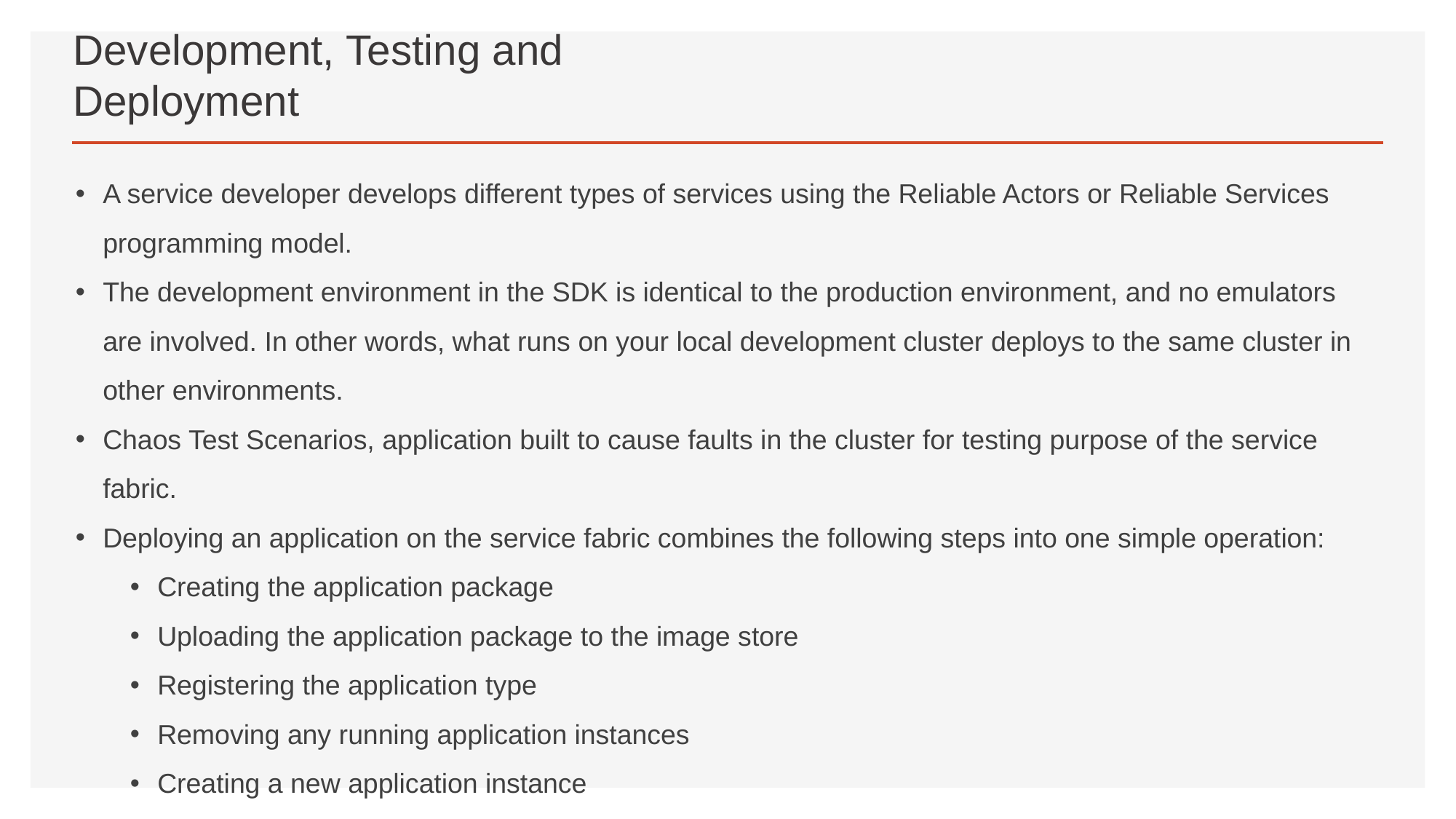

# Development, Testing and Deployment
A service developer develops different types of services using the Reliable Actors or Reliable Services programming model.
The development environment in the SDK is identical to the production environment, and no emulators are involved. In other words, what runs on your local development cluster deploys to the same cluster in other environments.
Chaos Test Scenarios, application built to cause faults in the cluster for testing purpose of the service fabric.
Deploying an application on the service fabric combines the following steps into one simple operation:
Creating the application package
Uploading the application package to the image store
Registering the application type
Removing any running application instances
Creating a new application instance